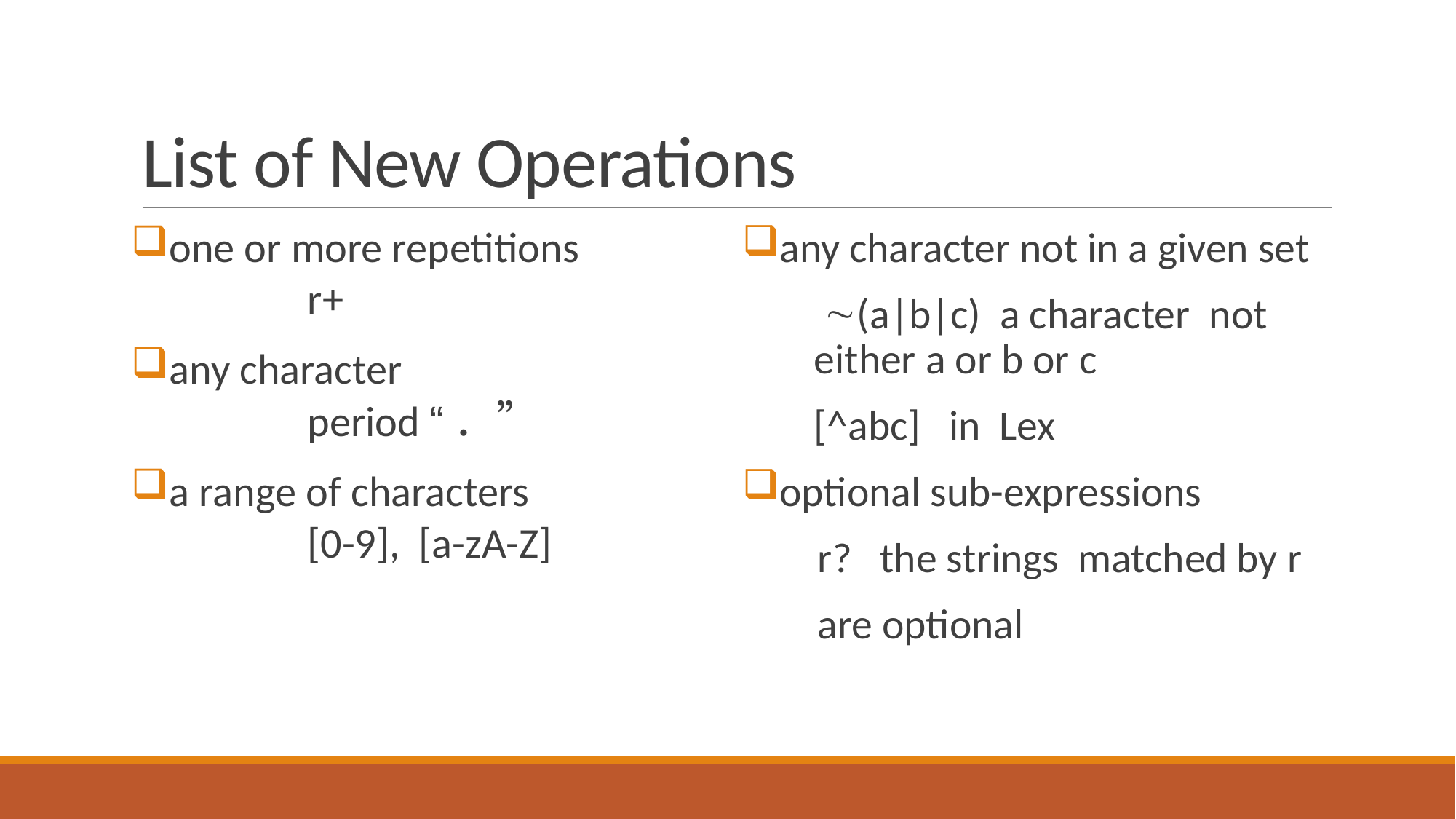

# List of New Operations
one or more repetitions
		r+
any character
		period “．”
a range of characters
		[0-9],  [a-zA-Z]
any character not in a given set
	 ∼(a|b|c)  a character  not either a or b or c
	[^abc]   in  Lex
optional sub-expressions
        r?   the strings  matched by r
        are optional